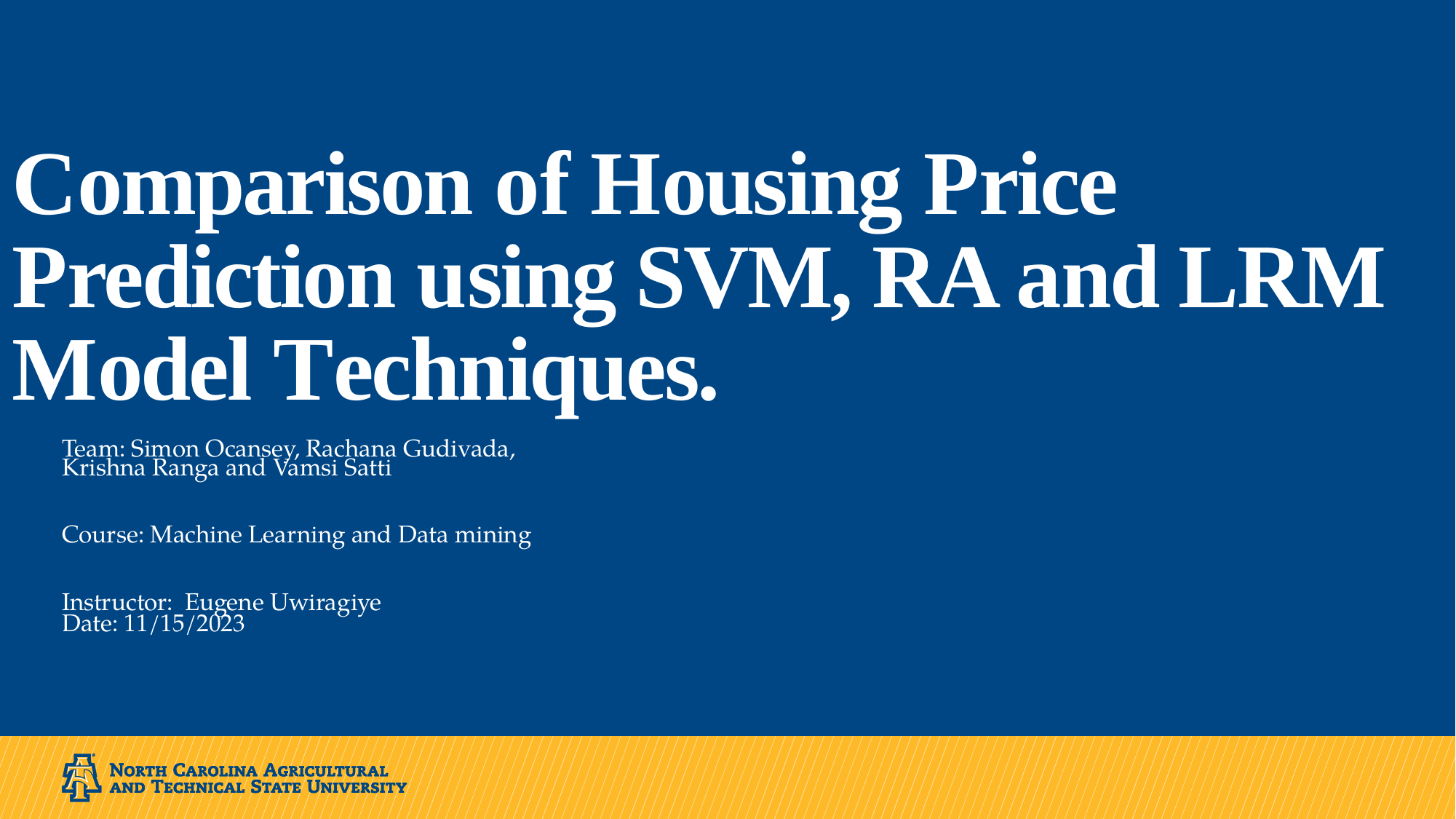

# Comparison of Housing Price Prediction using SVM, RA and LRM Model Techniques.
Team: Simon Ocansey, Rachana Gudivada, Krishna Ranga and Vamsi Satti

Course: Machine Learning and Data mining

Instructor:  Eugene Uwiragiye
Date: 11/15/2023